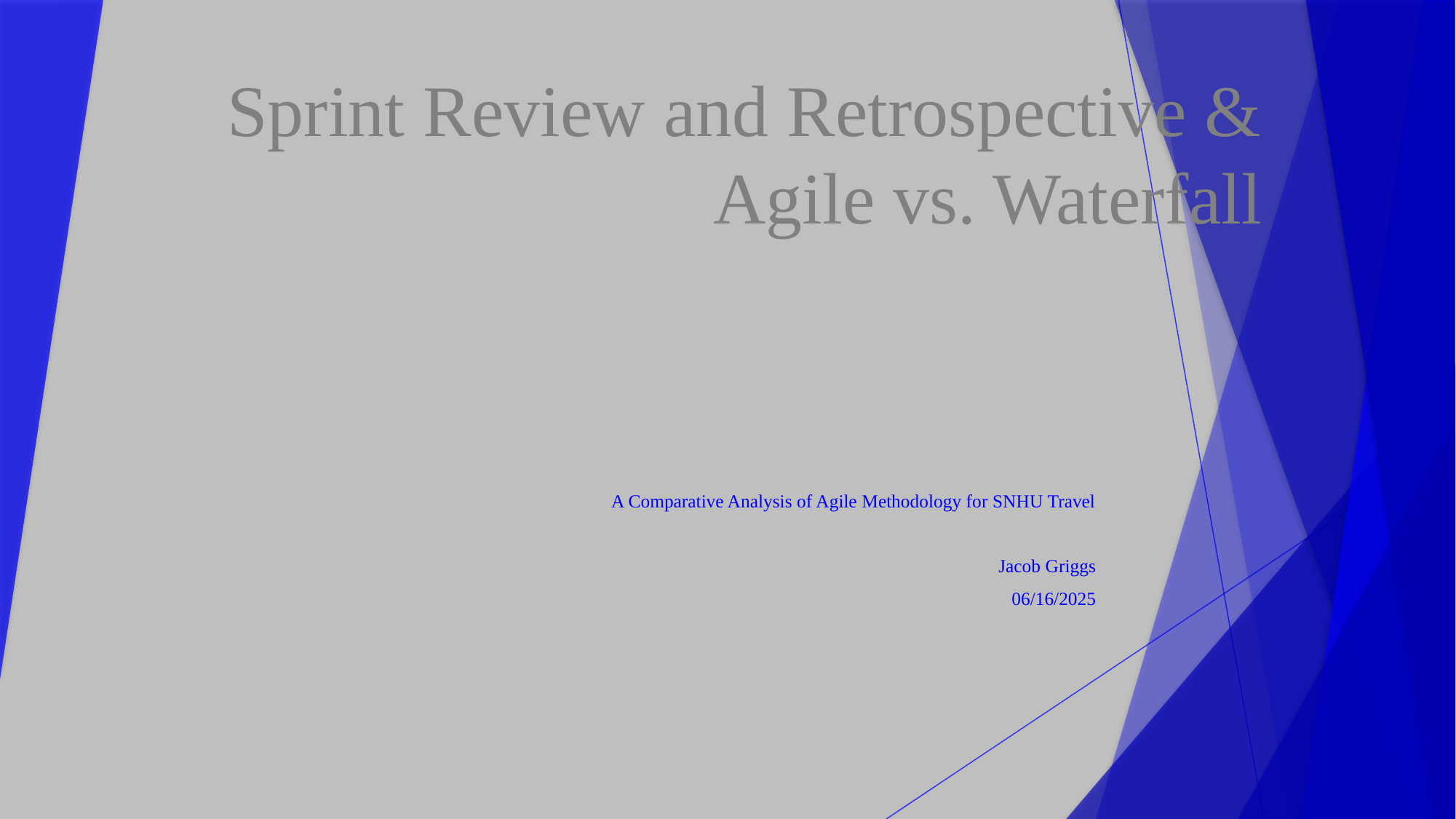

# Sprint Review and Retrospective & Agile vs. Waterfall
A Comparative Analysis of Agile Methodology for SNHU Travel

Jacob Griggs
06/16/2025